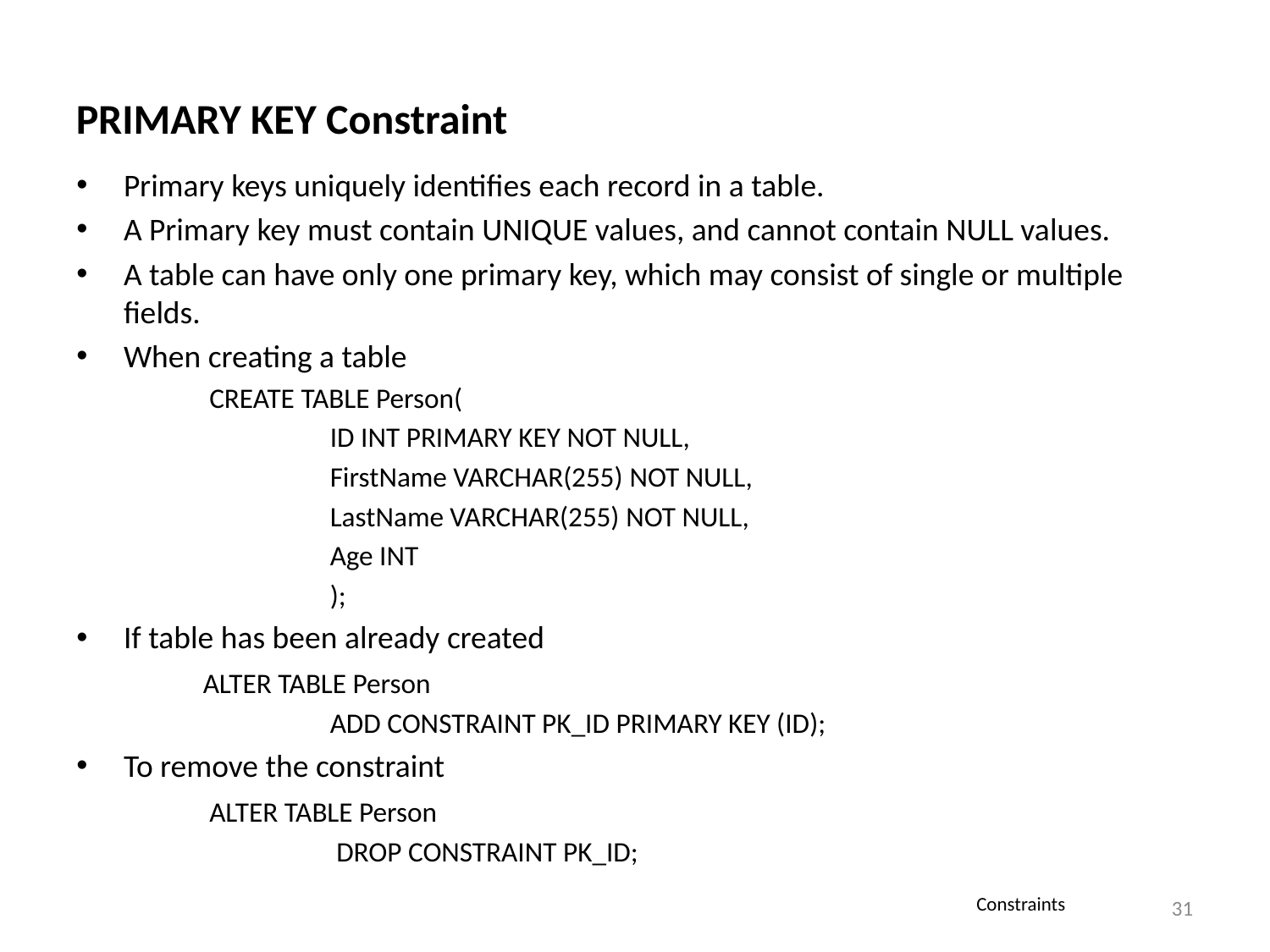

PRIMARY KEY Constraint
Primary keys uniquely identifies each record in a table.
A Primary key must contain UNIQUE values, and cannot contain NULL values.
A table can have only one primary key, which may consist of single or multiple fields.
When creating a table
	 CREATE TABLE Person(
   		ID INT PRIMARY KEY NOT NULL,
		FirstName VARCHAR(255) NOT NULL,
		LastName VARCHAR(255) NOT NULL,
		Age INT
		);
If table has been already created
	ALTER TABLE Person
		ADD CONSTRAINT PK_ID PRIMARY KEY (ID);
To remove the constraint
	 ALTER TABLE Person
		 DROP CONSTRAINT PK_ID;
31
Constraints